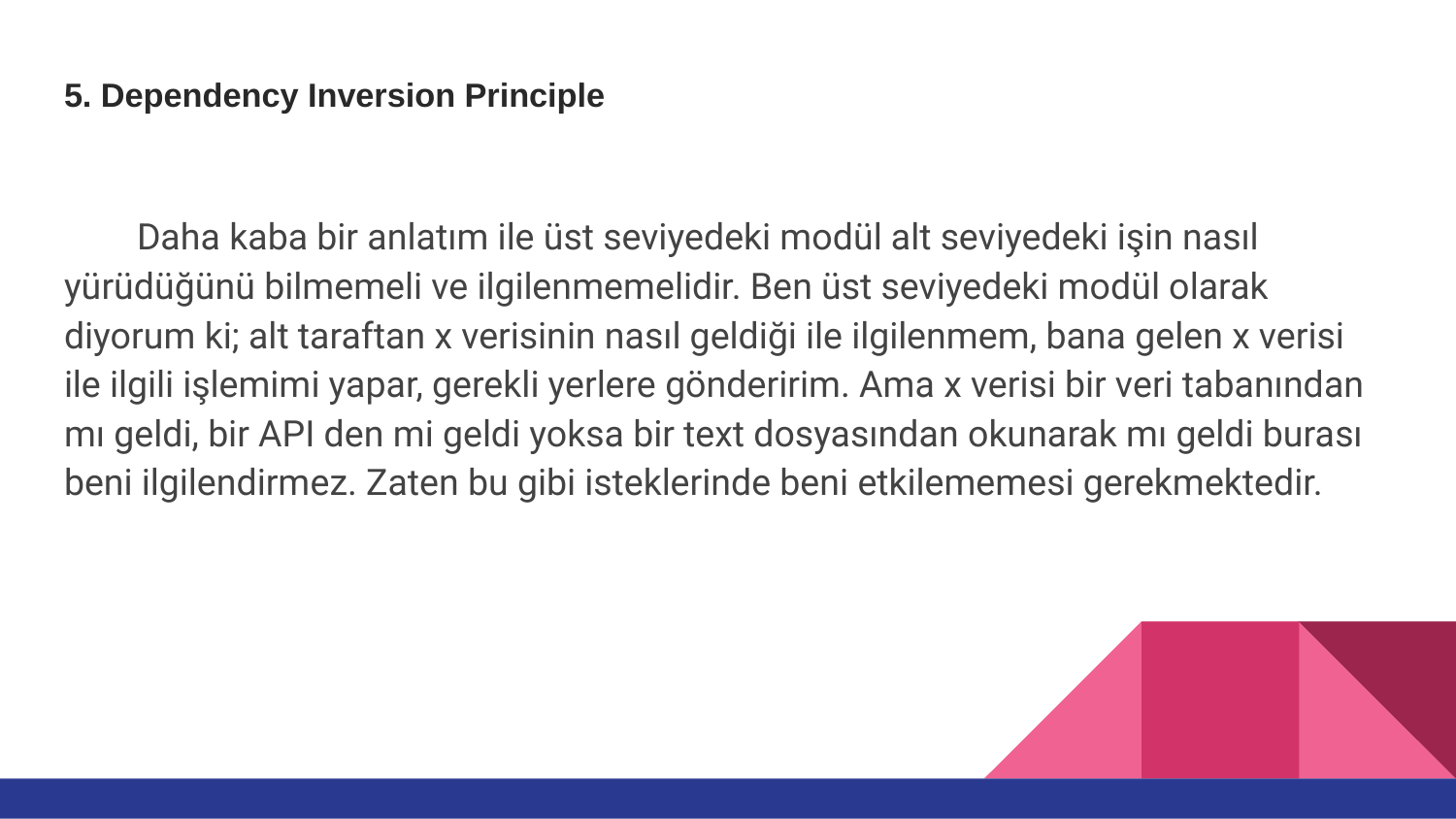

# 5. Dependency Inversion Principle
Daha kaba bir anlatım ile üst seviyedeki modül alt seviyedeki işin nasıl yürüdüğünü bilmemeli ve ilgilenmemelidir. Ben üst seviyedeki modül olarak diyorum ki; alt taraftan x verisinin nasıl geldiği ile ilgilenmem, bana gelen x verisi ile ilgili işlemimi yapar, gerekli yerlere gönderirim. Ama x verisi bir veri tabanından mı geldi, bir API den mi geldi yoksa bir text dosyasından okunarak mı geldi burası beni ilgilendirmez. Zaten bu gibi isteklerinde beni etkilememesi gerekmektedir.